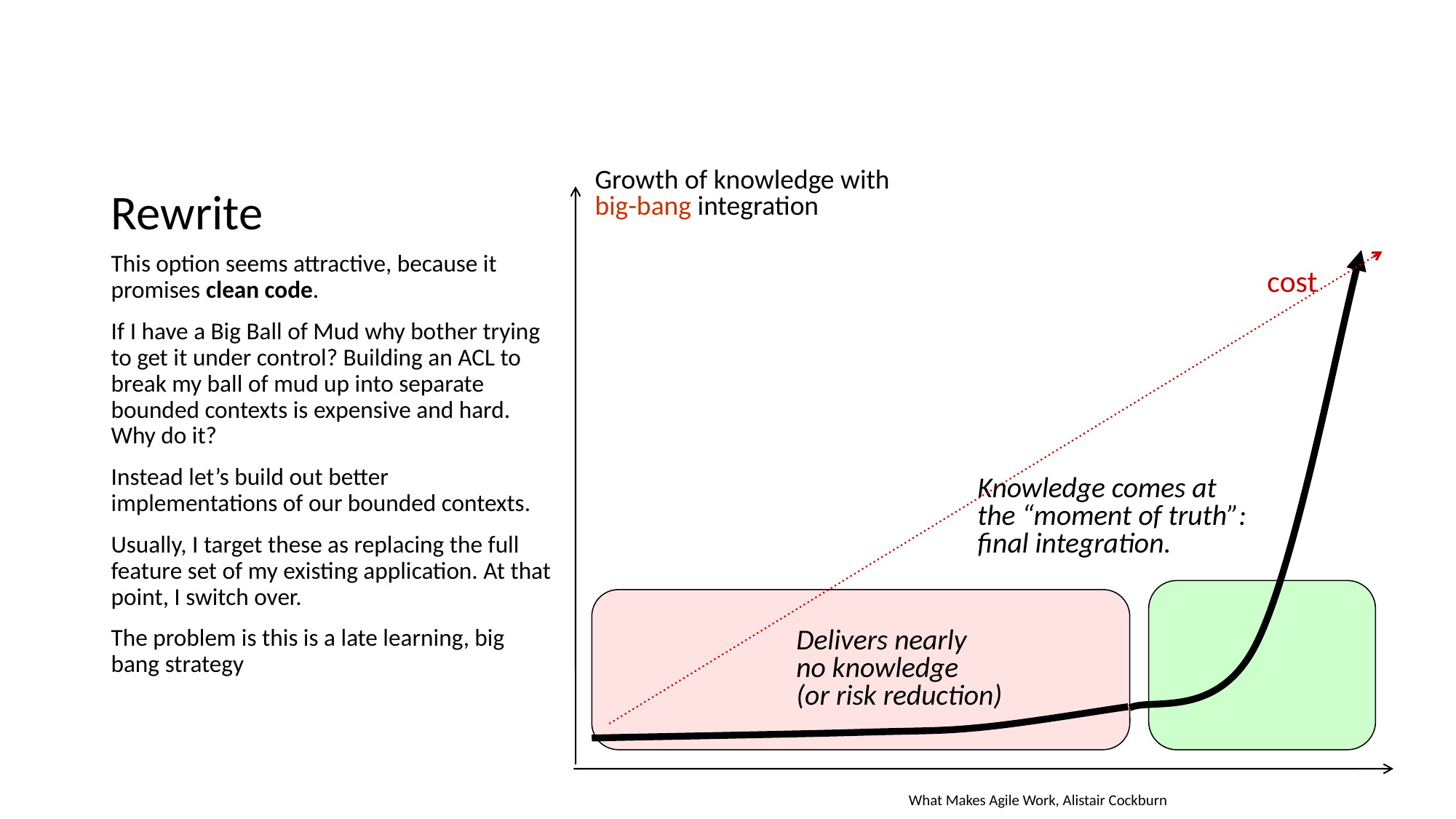

# Rewrite
Growth of knowledge with
big-bang integration

This option seems attractive, because it promises clean code.
If I have a Big Ball of Mud why bother trying to get it under control? Building an ACL to break my ball of mud up into separate bounded contexts is expensive and hard. Why do it?
Instead let’s build out better implementations of our bounded contexts.
Usually, I target these as replacing the full feature set of my existing application. At that point, I switch over.
The problem is this is a late learning, big bang strategy

Knowledge comes at
the “moment of truth”:
final integration.

cost

Delivers nearly
no knowledge
(or risk reduction)

time
What Makes Agile Work, Alistair Cockburn